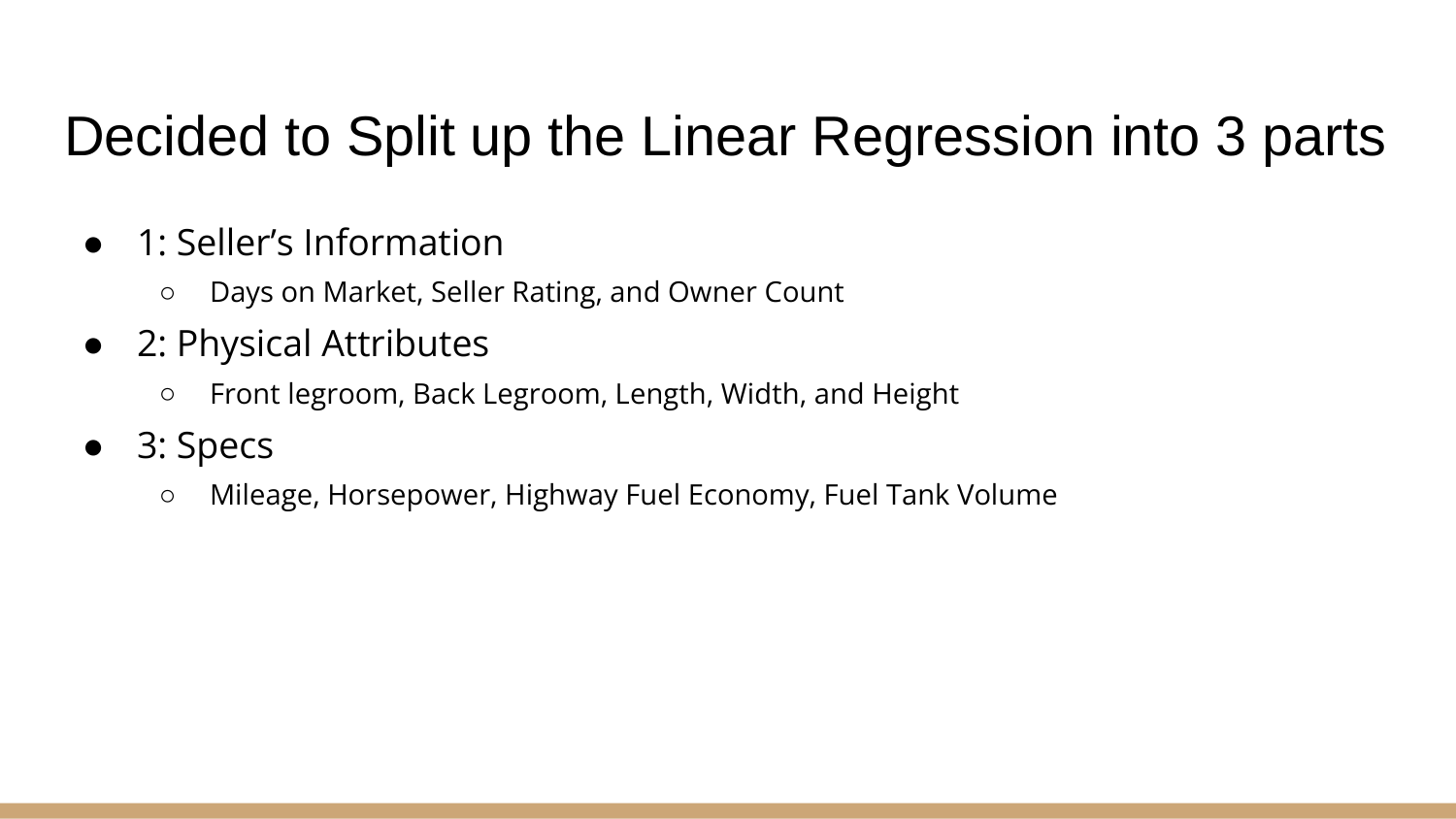

# Decided to Split up the Linear Regression into 3 parts
1: Seller’s Information
Days on Market, Seller Rating, and Owner Count
2: Physical Attributes
Front legroom, Back Legroom, Length, Width, and Height
3: Specs
Mileage, Horsepower, Highway Fuel Economy, Fuel Tank Volume